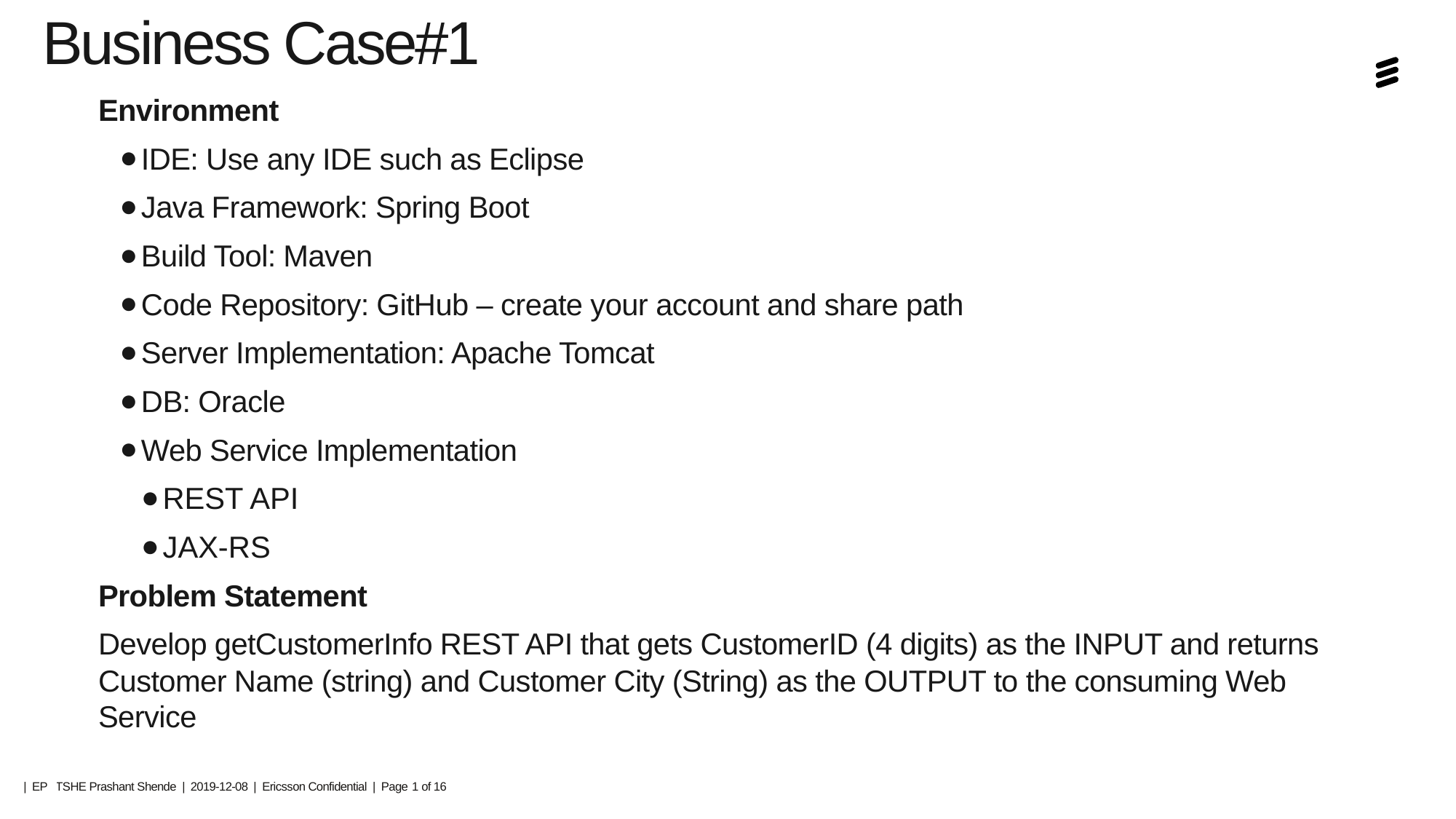

# Business Case#1
Environment
IDE: Use any IDE such as Eclipse
Java Framework: Spring Boot
Build Tool: Maven
Code Repository: GitHub – create your account and share path
Server Implementation: Apache Tomcat
DB: Oracle
Web Service Implementation
REST API
JAX-RS
Problem Statement
Develop getCustomerInfo REST API that gets CustomerID (4 digits) as the INPUT and returns Customer Name (string) and Customer City (String) as the OUTPUT to the consuming Web Service